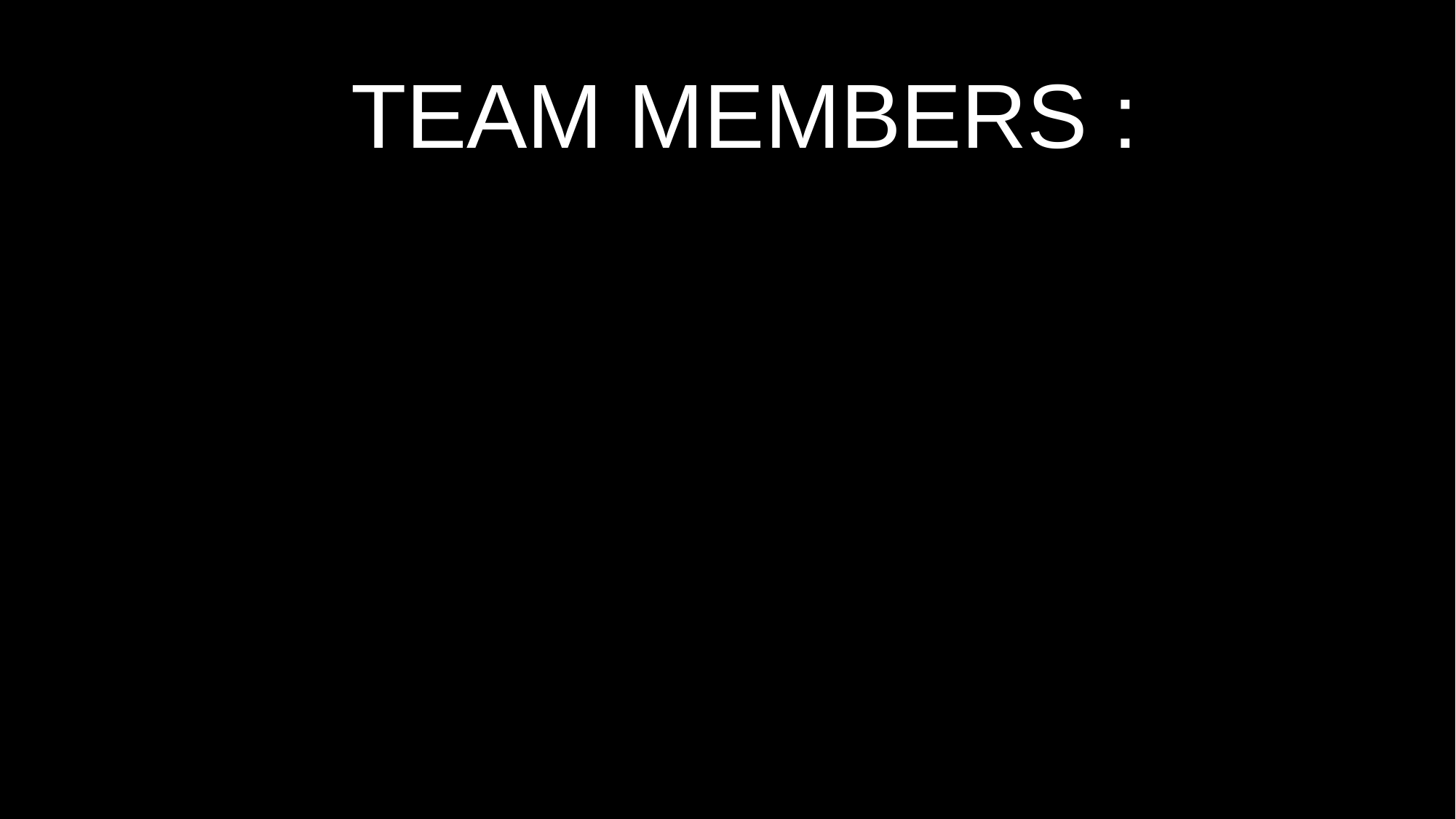

# TEAM MEMBERS :
TUSHAR MALHOTRA
(Team leader)
ARUSHI CHANCHAL
AYUSHI
KHUSHI GUPTA
POOJA MAHESHWARI
TANISHA JINDAL
SHELLY ANAND
MUKUL NAGAR